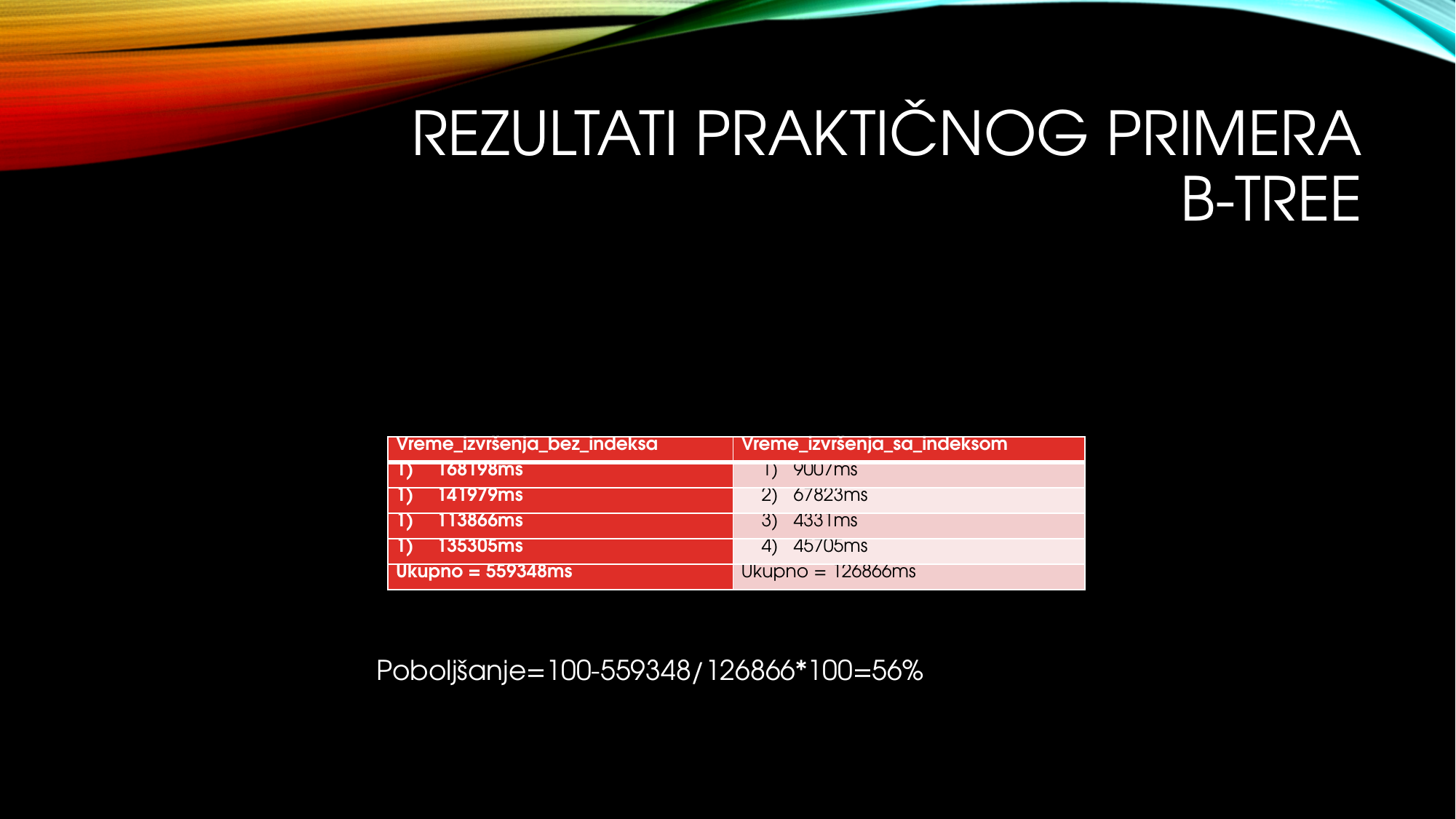

# Rezultati praktičnog primera b-tree
| Vreme\_izvršenja\_bez\_indeksa | Vreme\_izvršenja\_sa\_indeksom |
| --- | --- |
| 168198ms | 1) 9007ms |
| 141979ms | 2) 67823ms |
| 113866ms | 3) 4331ms |
| 135305ms | 4) 45705ms |
| Ukupno = 559348ms | Ukupno = 126866ms |
Poboljšanje=100-559348/126866*100=56%